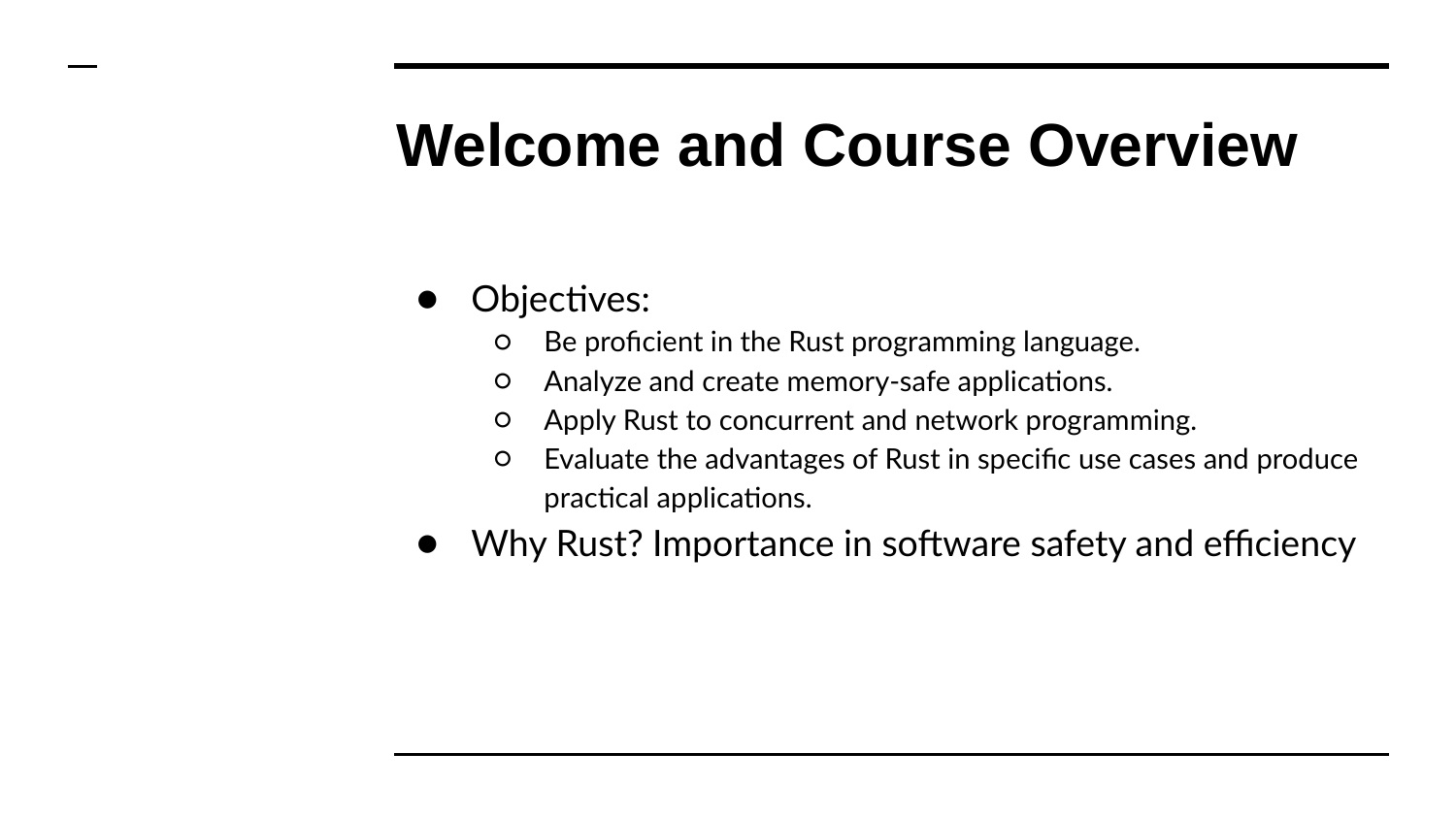

# Welcome and Course Overview
Objectives:
Be proficient in the Rust programming language.
Analyze and create memory-safe applications.
Apply Rust to concurrent and network programming.
Evaluate the advantages of Rust in specific use cases and produce practical applications.
Why Rust? Importance in software safety and efficiency